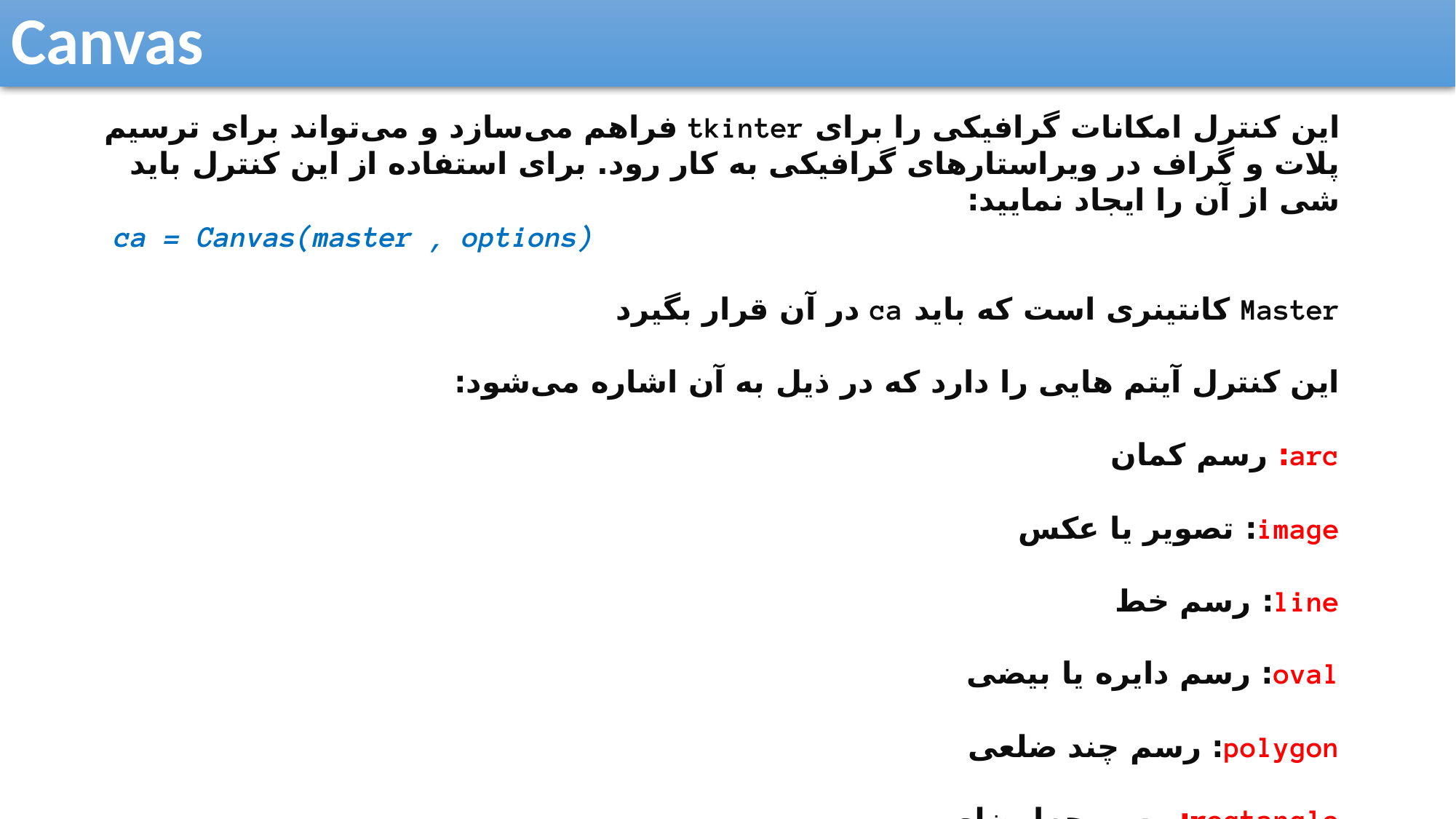

Canvas
این کنترل امکانات گرافیکی را برای tkinter فراهم می‌سازد و می‌تواند برای ترسیم پلات و گراف در ویراستارهای گرافیکی به کار رود. برای استفاده از این کنترل باید شی از آن را ایجاد نمایید:
ca = Canvas(master , options)

Master کانتینری است که باید ca در آن قرار بگیرد

این کنترل آیتم هایی را دارد که در ذیل به آن اشاره می‌شود:

arc: رسم کمان

image: تصویر یا عکس

line: رسم خط

oval: رسم دایره یا بیضی

polygon: رسم چند ضلعی

rectangle: رسم چهارضلعی